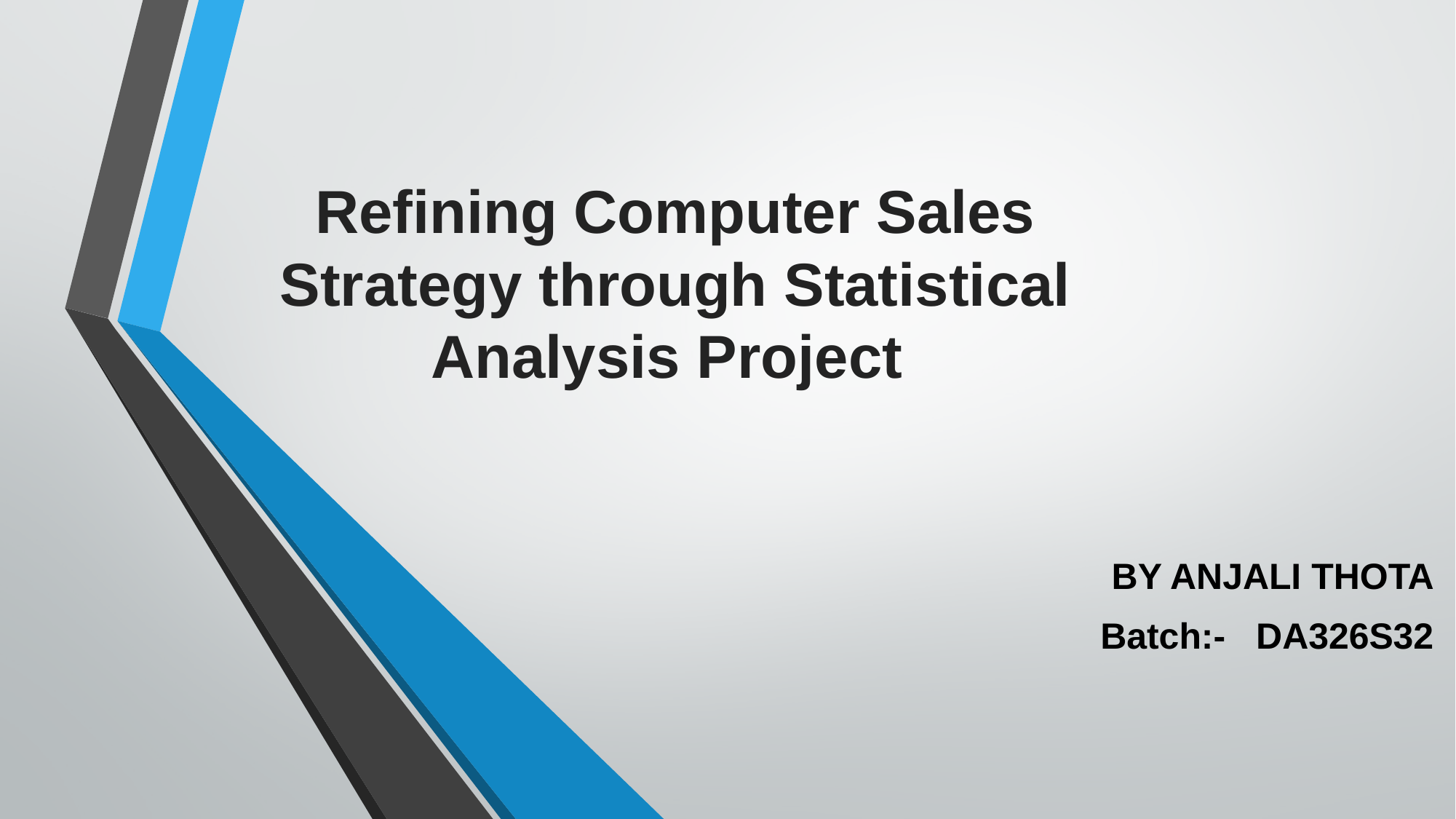

Refining Computer Sales Strategy through Statistical Analysis Project
BY ANJALI THOTA
Batch:-   DA326S32